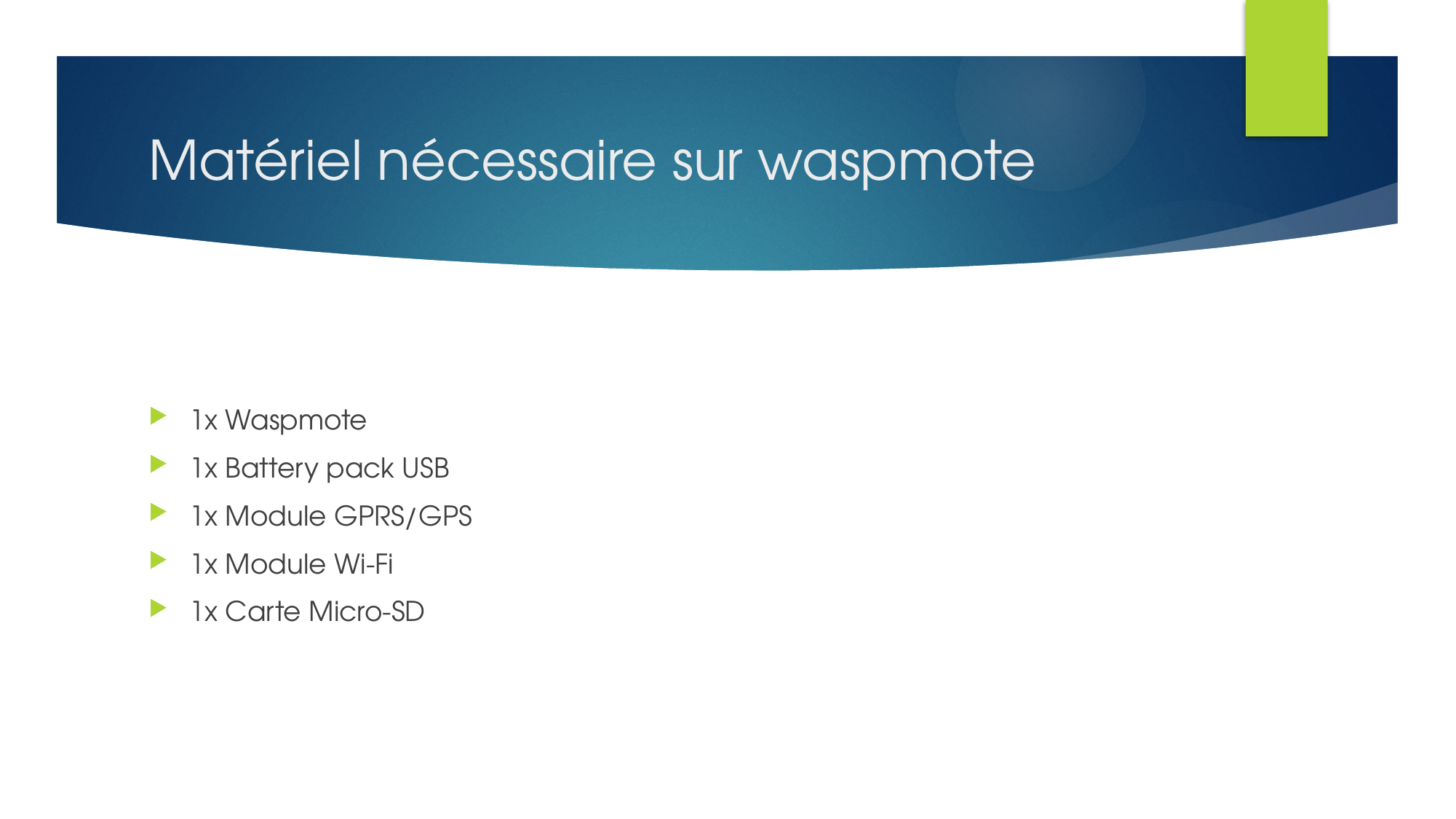

# Matériel nécessaire sur waspmote
1x Waspmote
1x Battery pack USB
1x Module GPRS/GPS
1x Module Wi-Fi
1x Carte Micro-SD